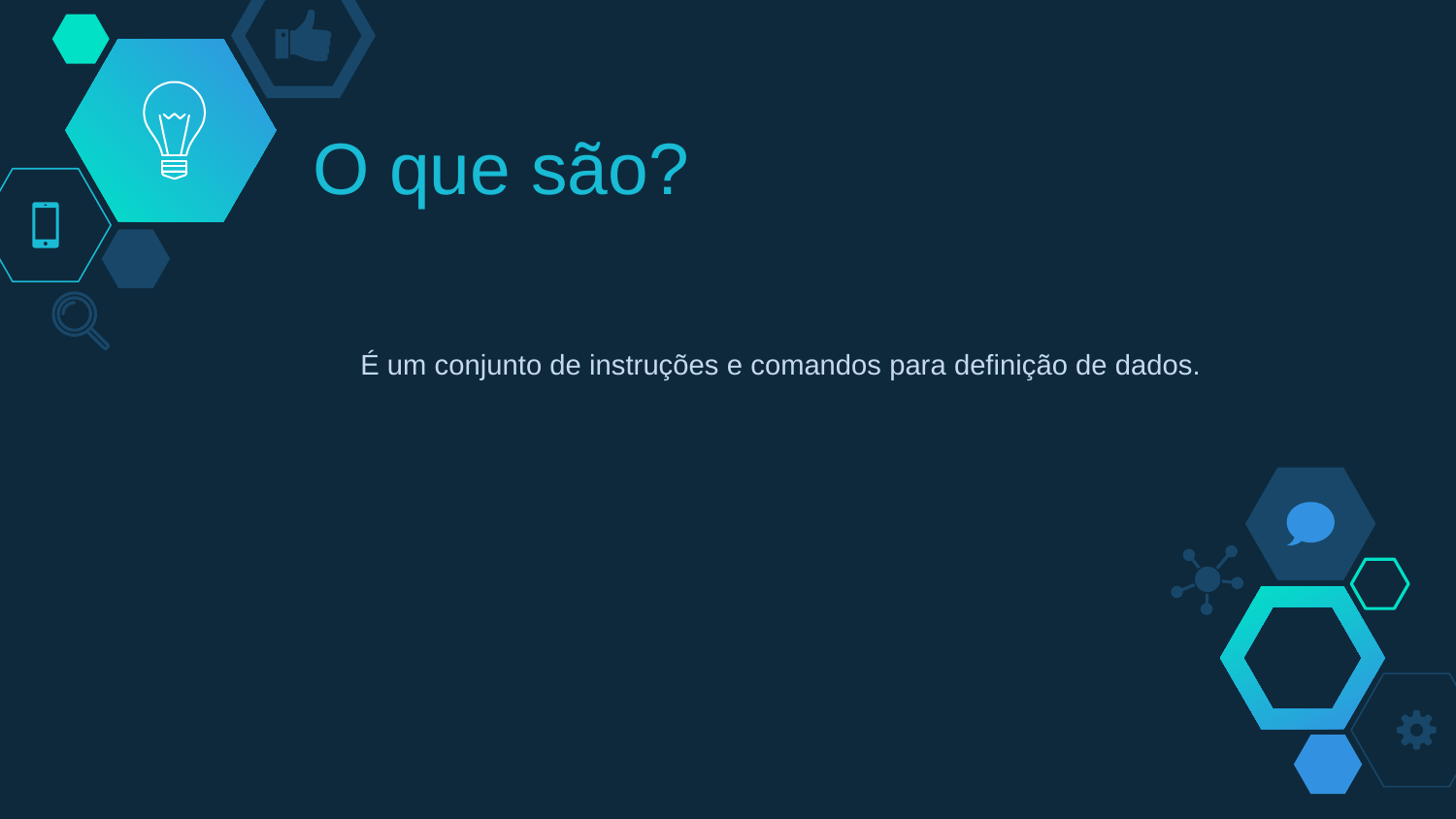

# O que são?

É um conjunto de instruções e comandos para definição de dados.